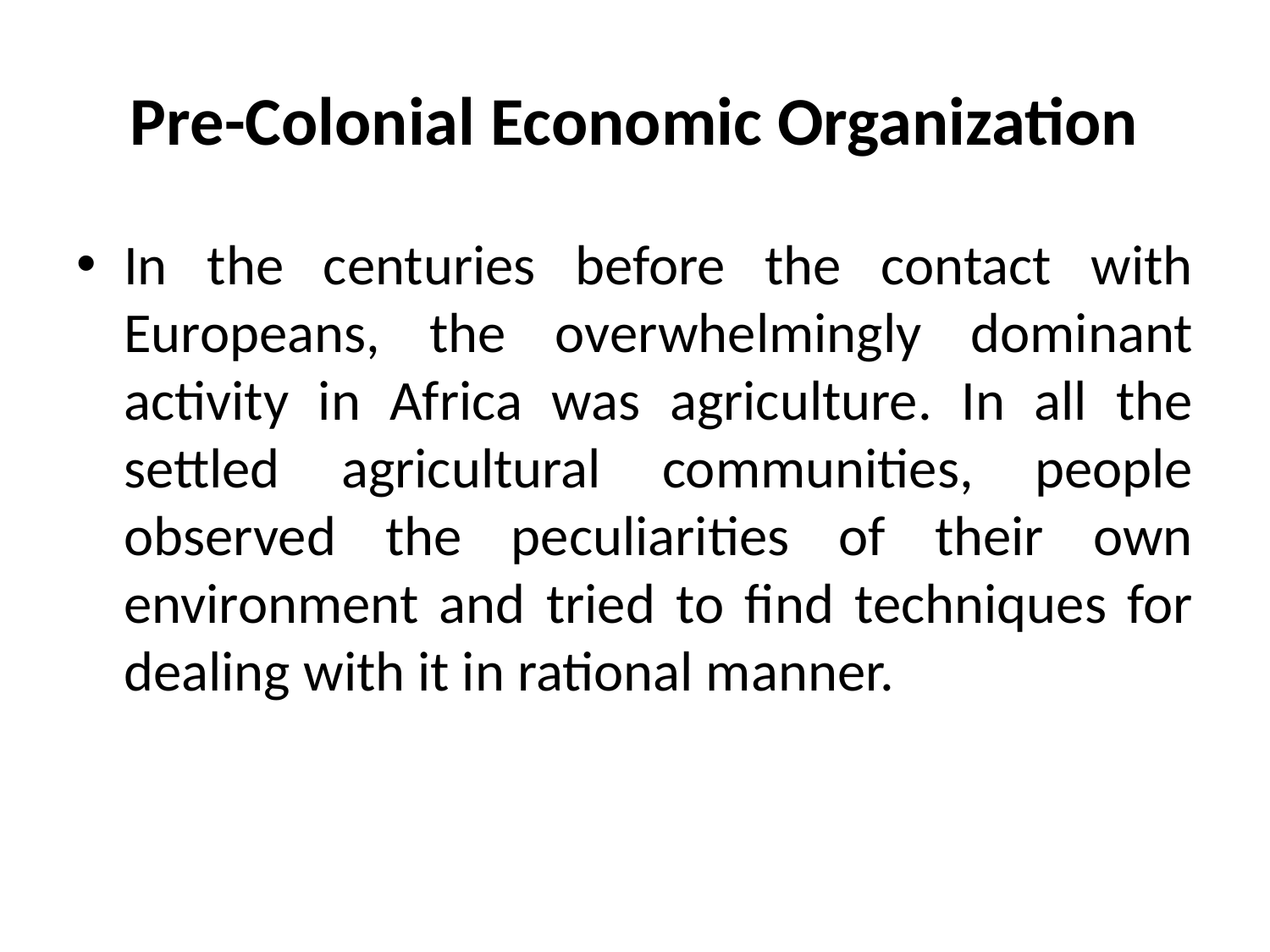

# Pre-Colonial Economic Organization
In the centuries before the contact with Europeans, the overwhelmingly dominant activity in Africa was agriculture. In all the settled agricultural communities, people observed the peculiarities of their own environment and tried to find techniques for dealing with it in rational manner.